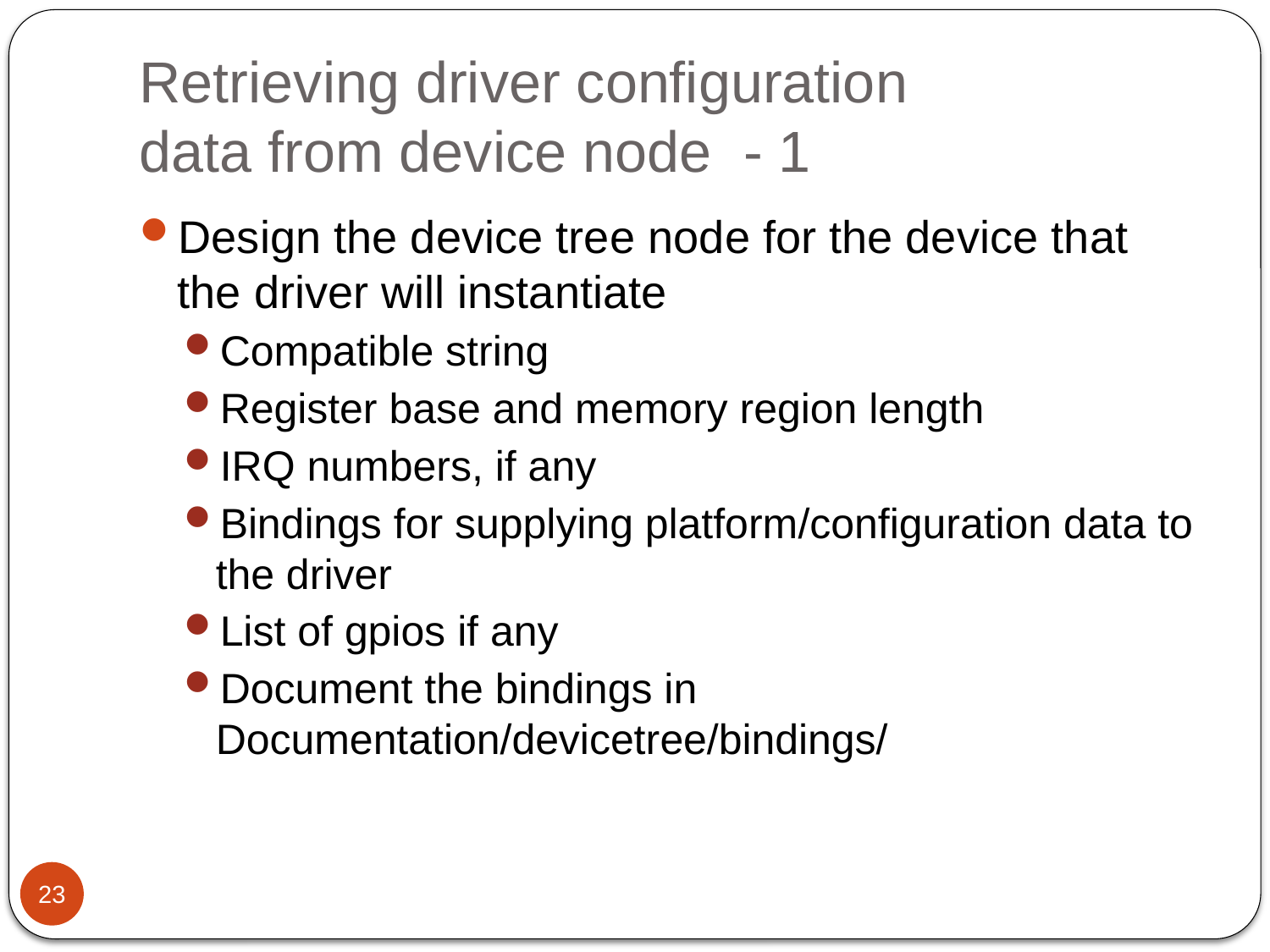

# Retrieving driver configuration data from device node  - 1
Design the device tree node for the device that the driver will instantiate
Compatible string
Register base and memory region length
IRQ numbers, if any
Bindings for supplying platform/configuration data to the driver
List of gpios if any
Document the bindings in Documentation/devicetree/bindings/
23